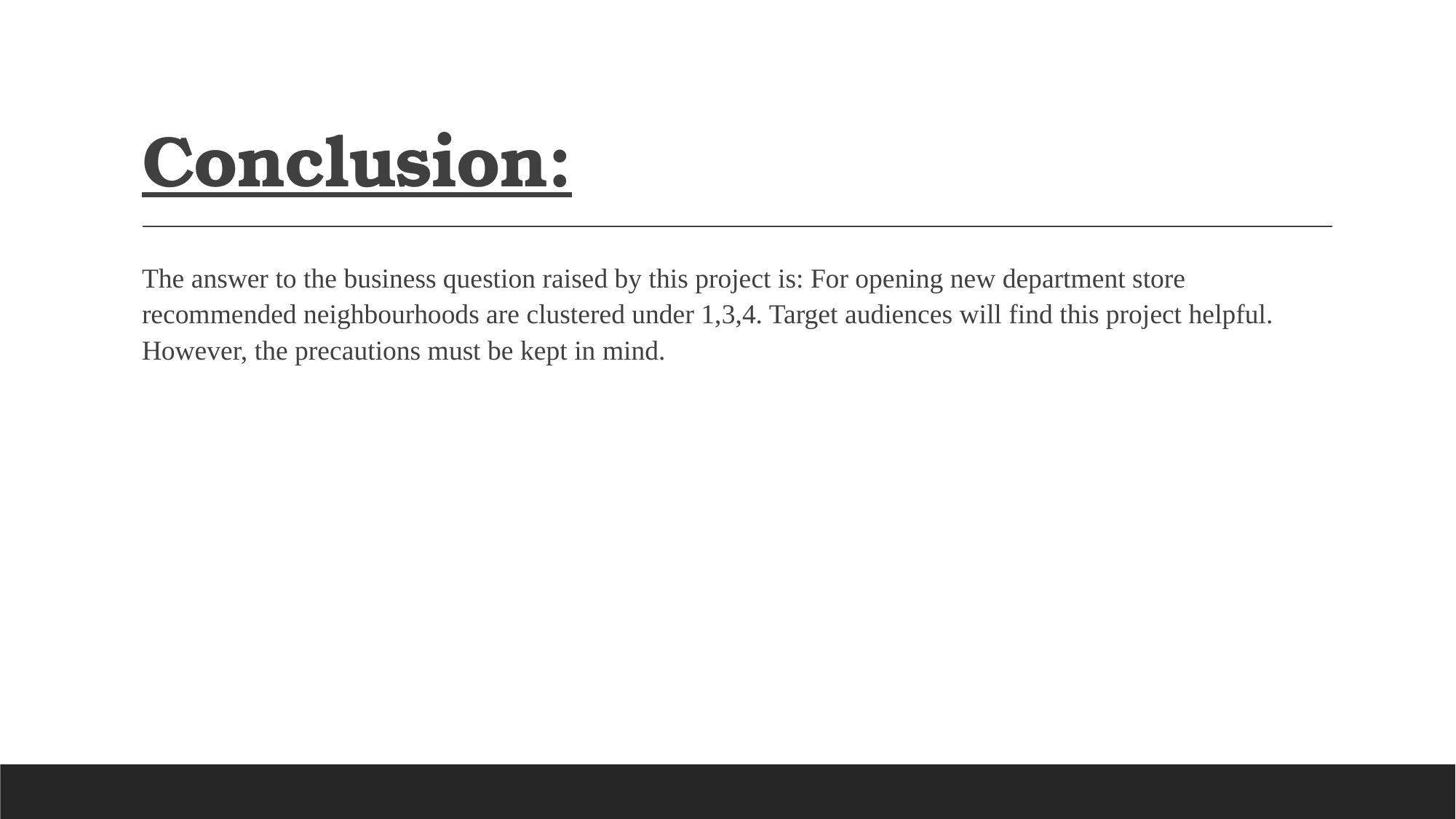

# Conclusion:
The answer to the business question raised by this project is: For opening new department store recommended neighbourhoods are clustered under 1,3,4. Target audiences will find this project helpful. However, the precautions must be kept in mind.